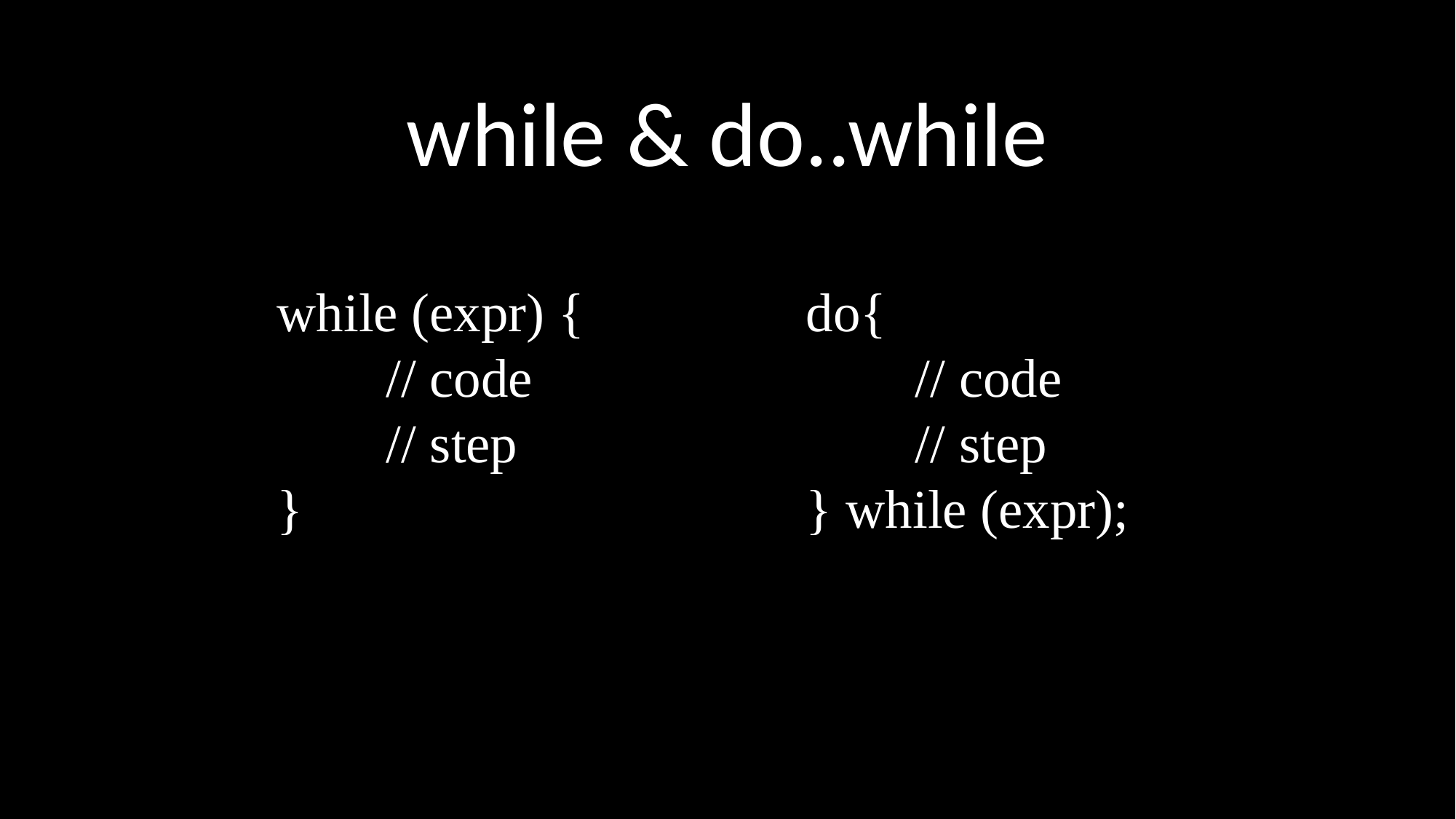

while & do..while
while (expr) {
	// code
	// step
}
do{
	// code
	// step
} while (expr);